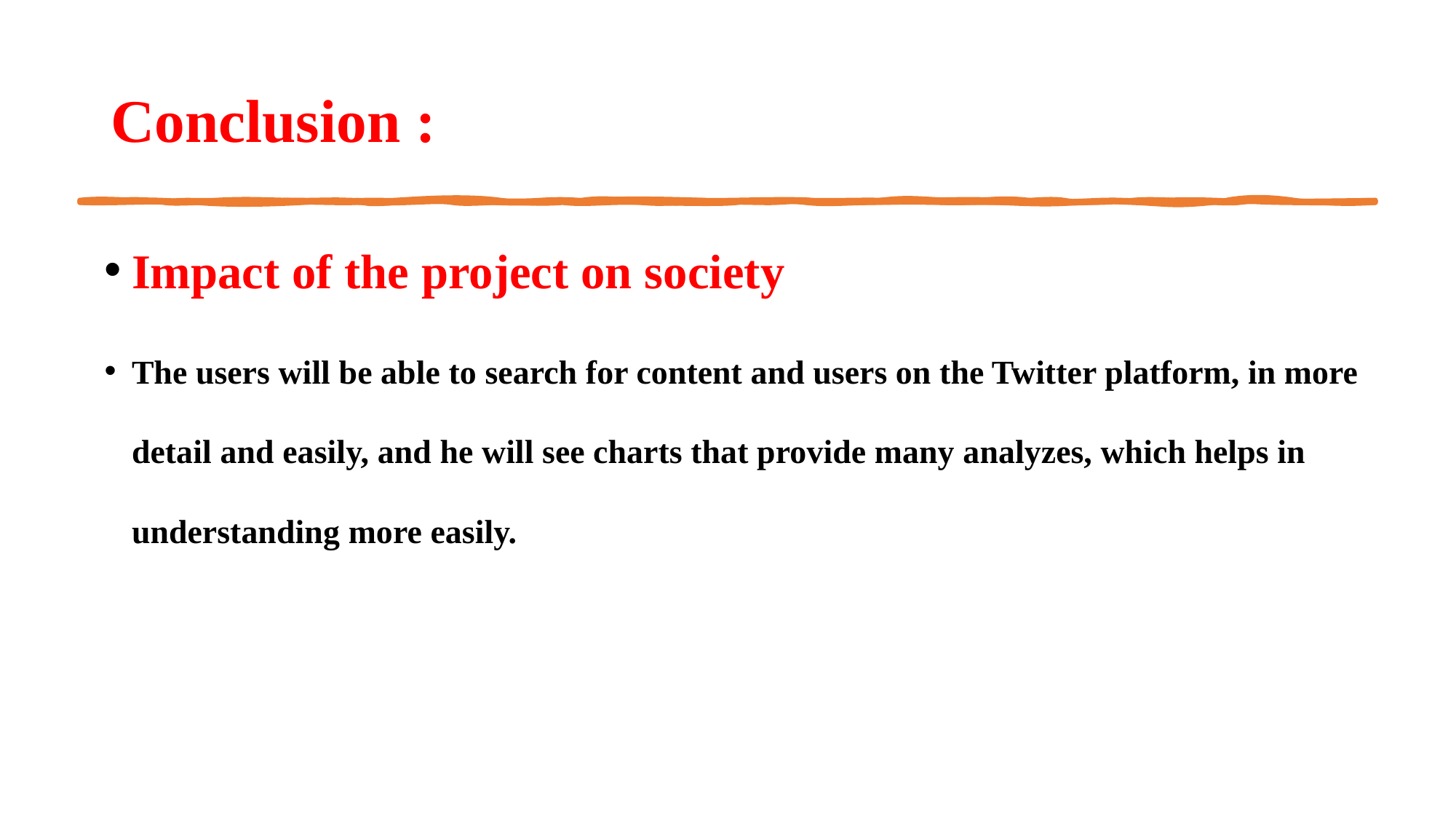

# Conclusion :
Impact of the project on society
The users will be able to search for content and users on the Twitter platform, in more detail and easily, and he will see charts that provide many analyzes, which helps in understanding more easily.